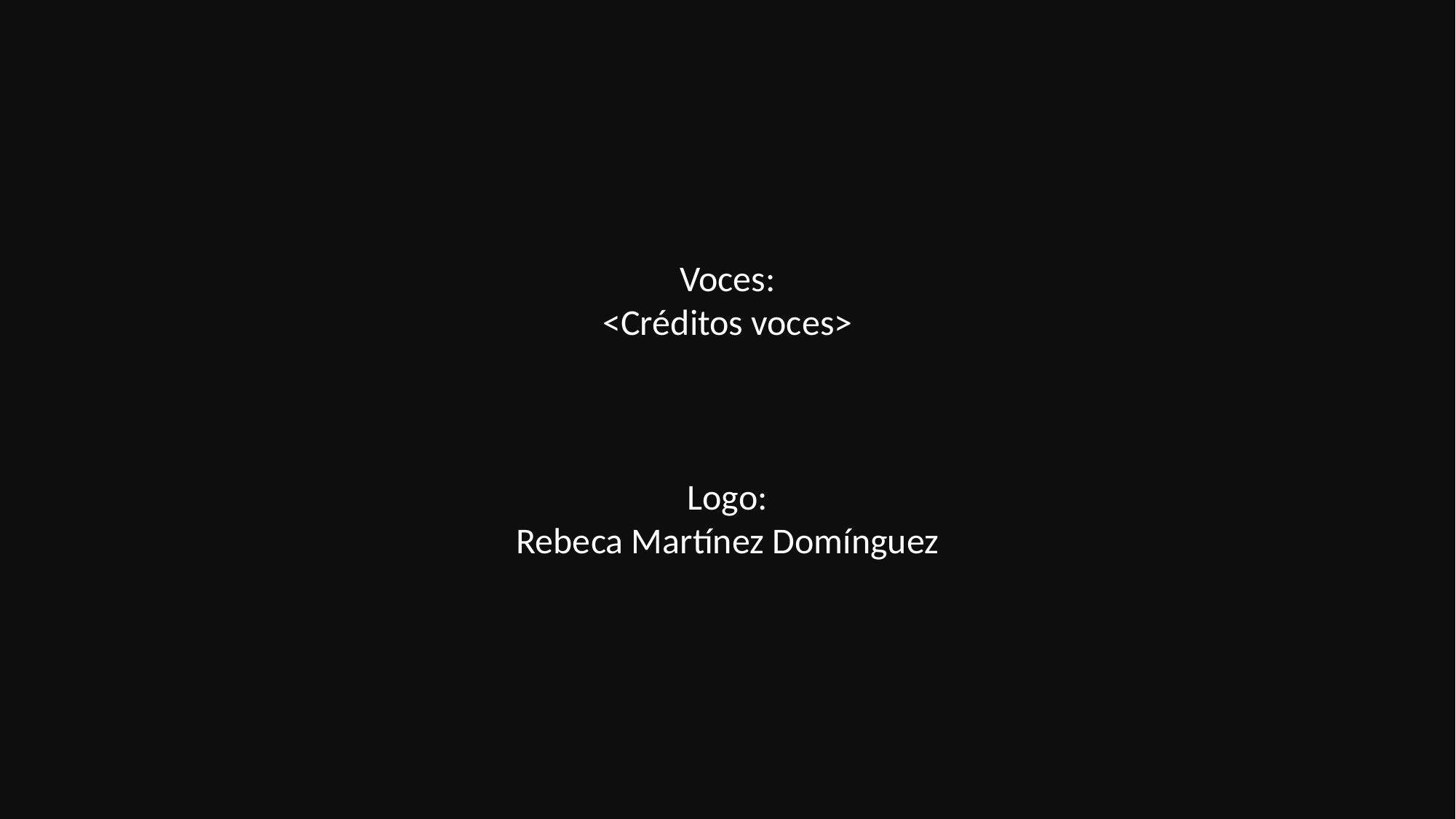

Voces:
<Créditos voces>

Logo:
Rebeca Martínez Domínguez